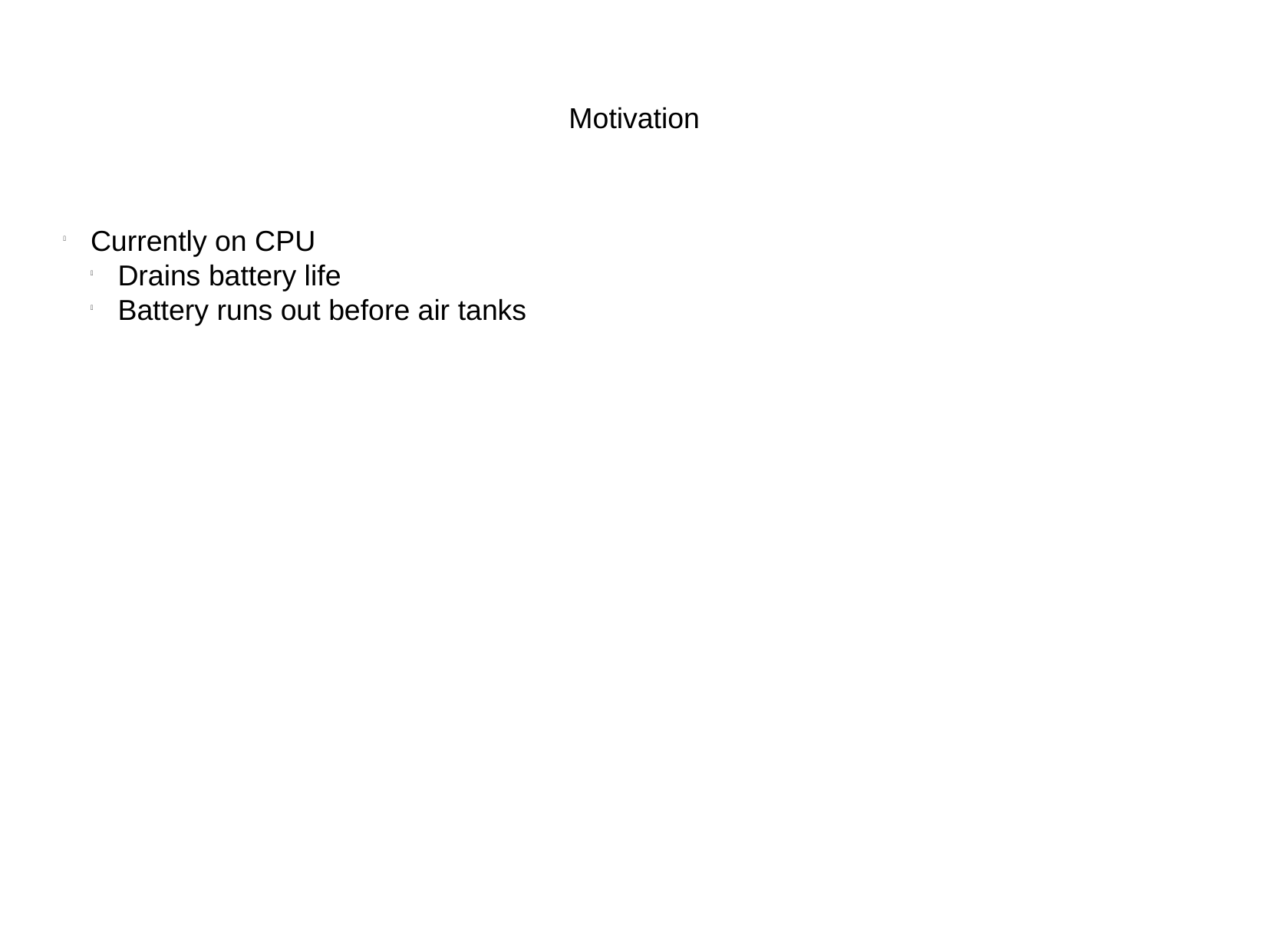

Motivation
Currently on CPU
Drains battery life
Battery runs out before air tanks